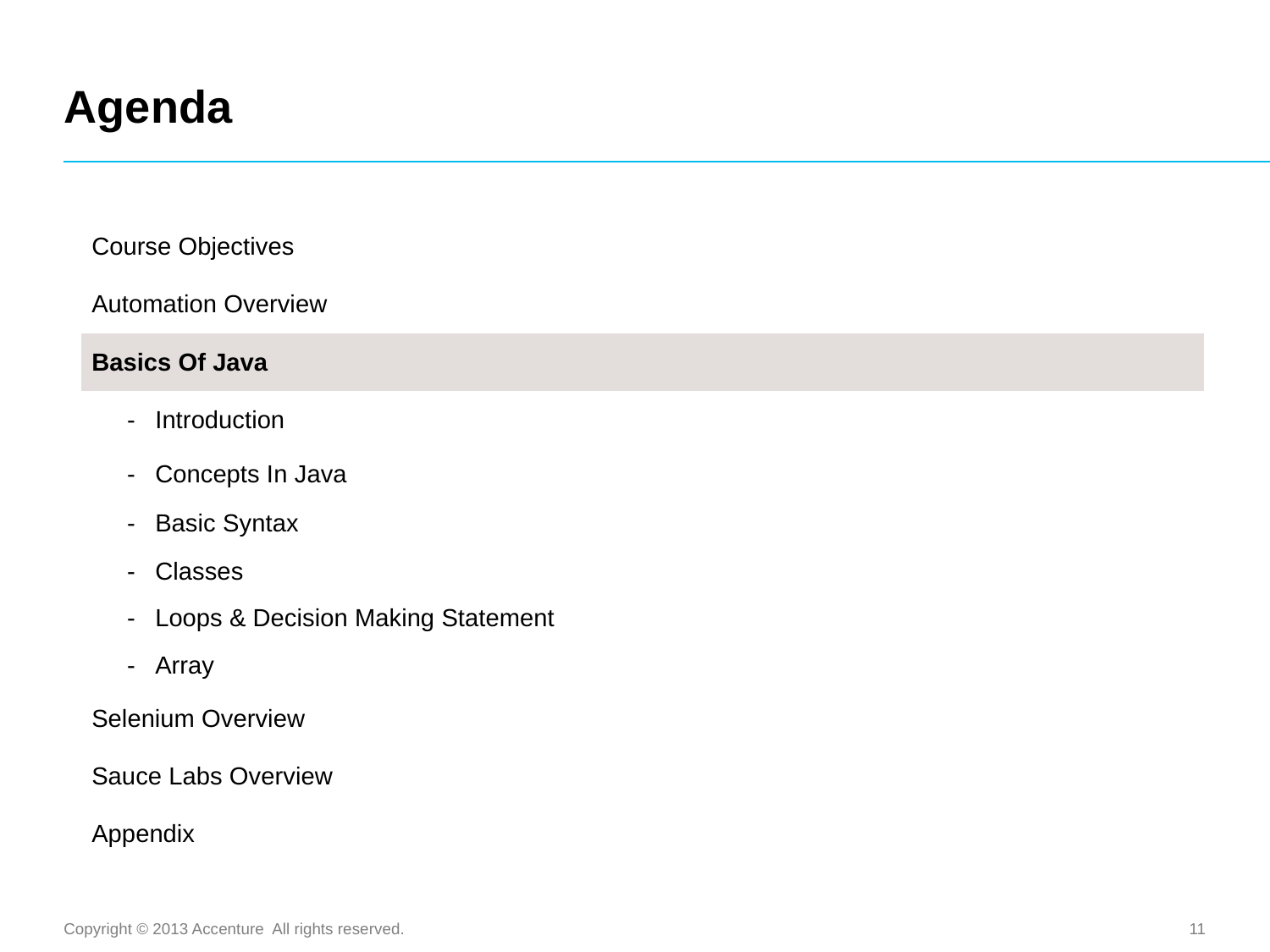

# Agenda
| Course Objectives |  |  |
| --- | --- | --- |
| Automation Overview |  |  |
| Basics Of Java |  |  |
| - | Introduction |  |
| - | Concepts In Java |  |
| - | Basic Syntax |  |
| - | Classes |  |
| - | Loops & Decision Making Statement |  |
| - | Array |  |
| Selenium Overview |  |  |
| Sauce Labs Overview |  |  |
| Appendix |  |  |